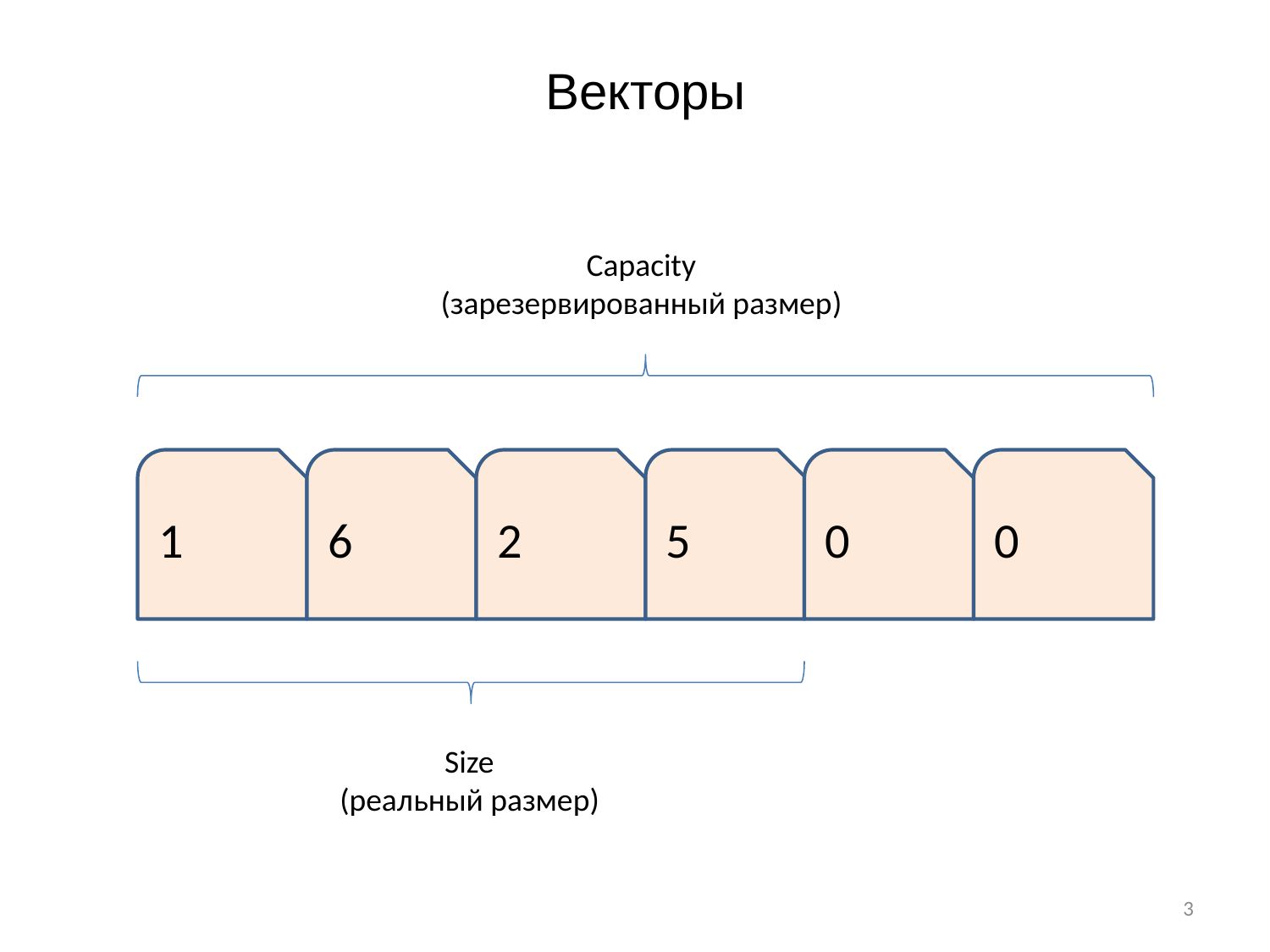

Векторы
Capacity
(зарезервированный размер)

1
6
2
5
0
0
Size
(реальный размер)
3